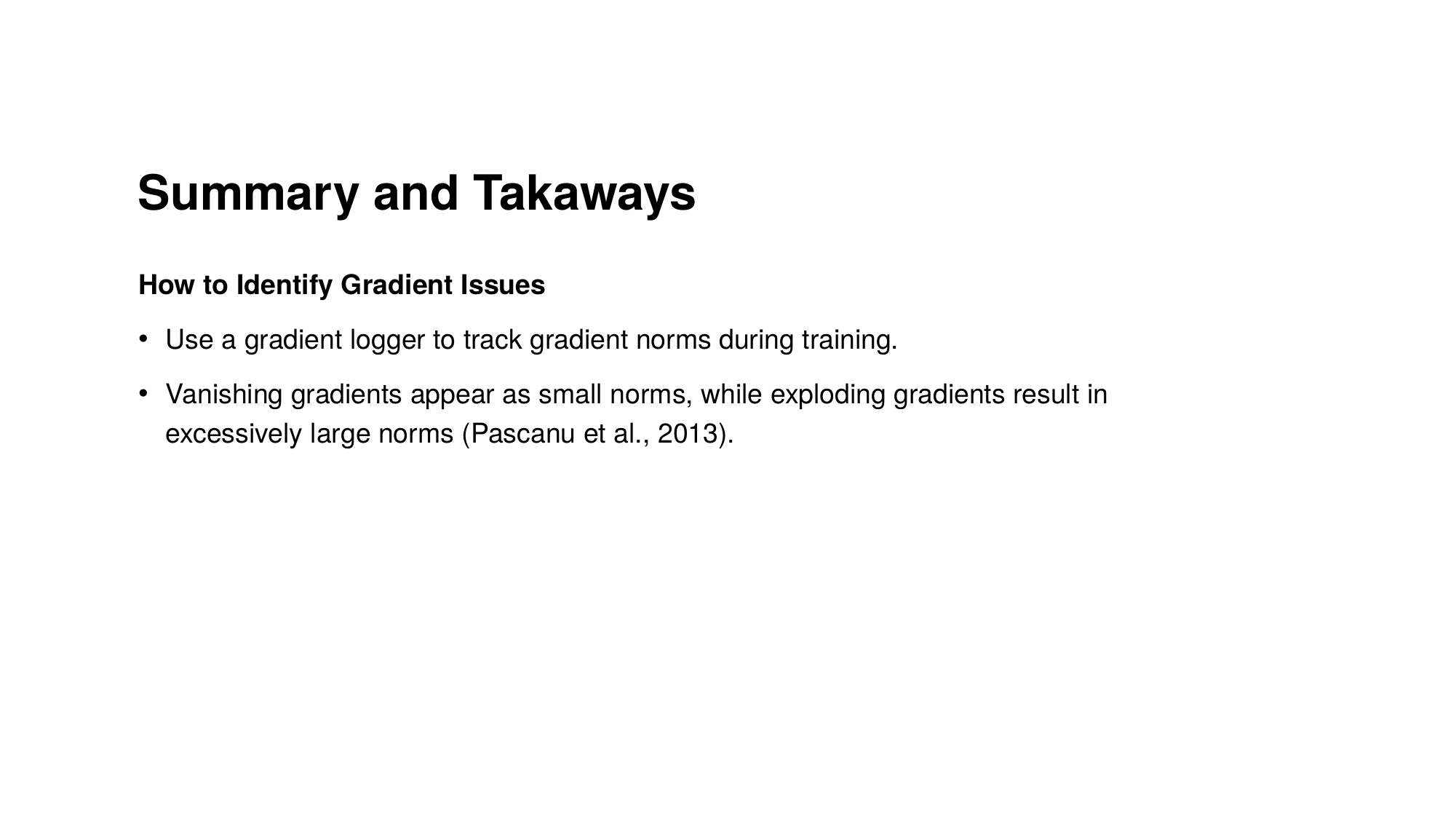

# Summary and Takaways
How to Identify Gradient Issues
Use a gradient logger to track gradient norms during training.
Vanishing gradients appear as small norms, while exploding gradients result in excessively large norms (Pascanu et al., 2013).